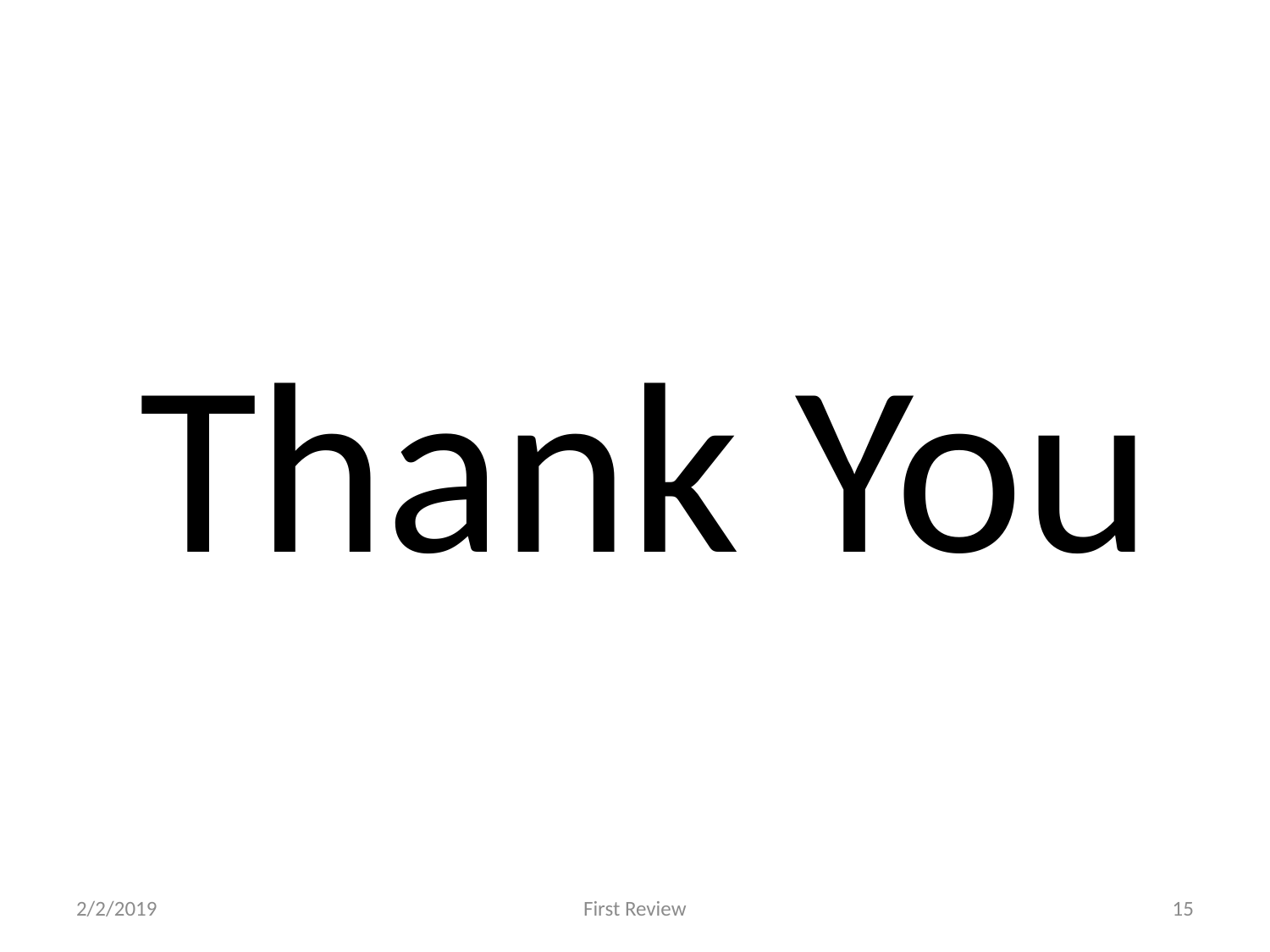

# Thank You
2/2/2019
First Review
15